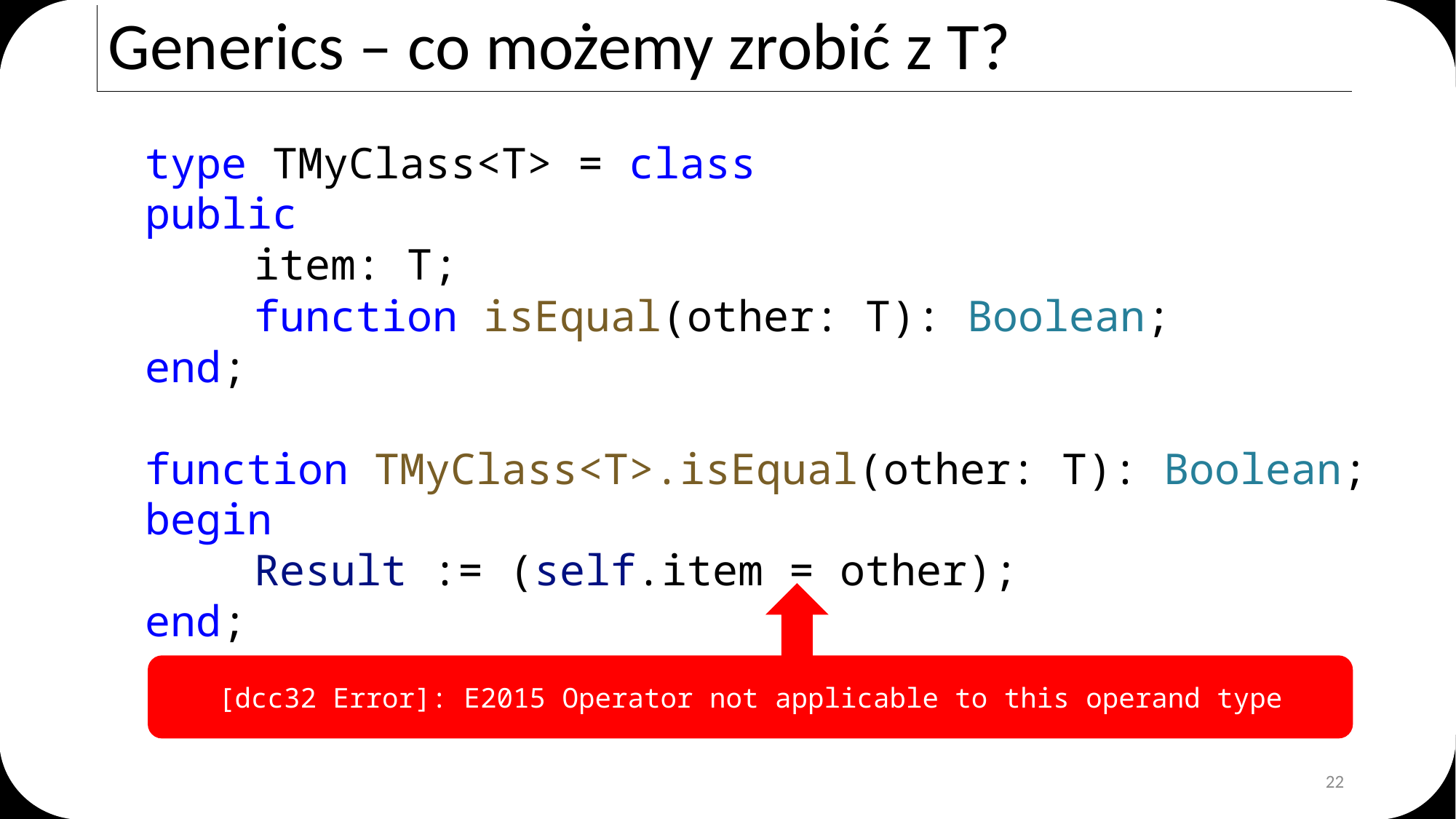

# Generics – co możemy zrobić z T?
type TMyClass<T> = class
public
	item: T;
	function isEqual(other: T): Boolean;
end;

function TMyClass<T>.isEqual(other: T): Boolean;
begin
	Result := (self.item = other);
end;

[dcc32 Error]: E2015 Operator not applicable to this operand type
22